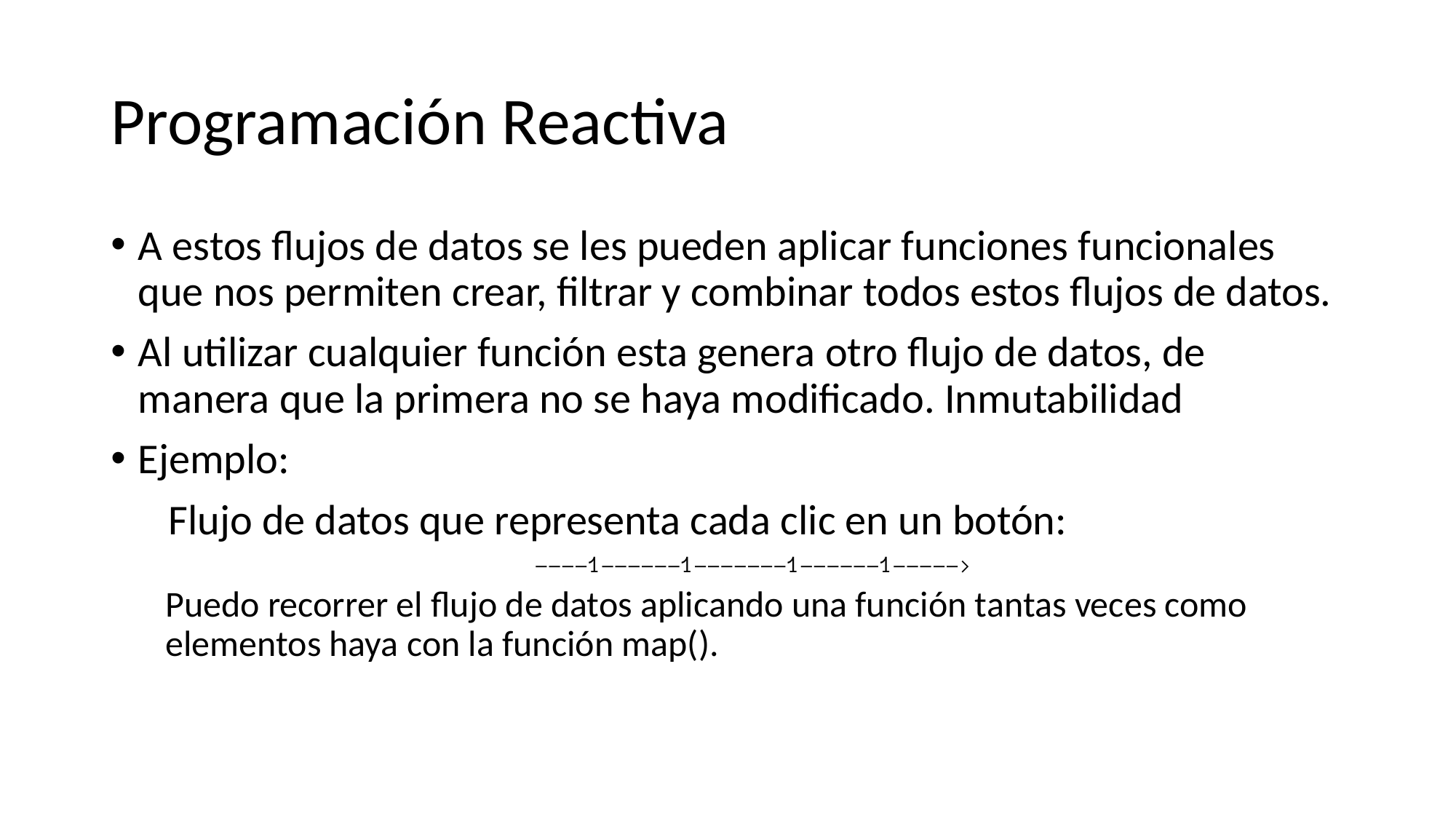

# Programación Reactiva
A estos flujos de datos se les pueden aplicar funciones funcionales que nos permiten crear, filtrar y combinar todos estos flujos de datos.
Al utilizar cualquier función esta genera otro flujo de datos, de manera que la primera no se haya modificado. Inmutabilidad
Ejemplo:
      Flujo de datos que representa cada clic en un botón:
----1------1-------1------1----->
Puedo recorrer el flujo de datos aplicando una función tantas veces como elementos haya con la función map().